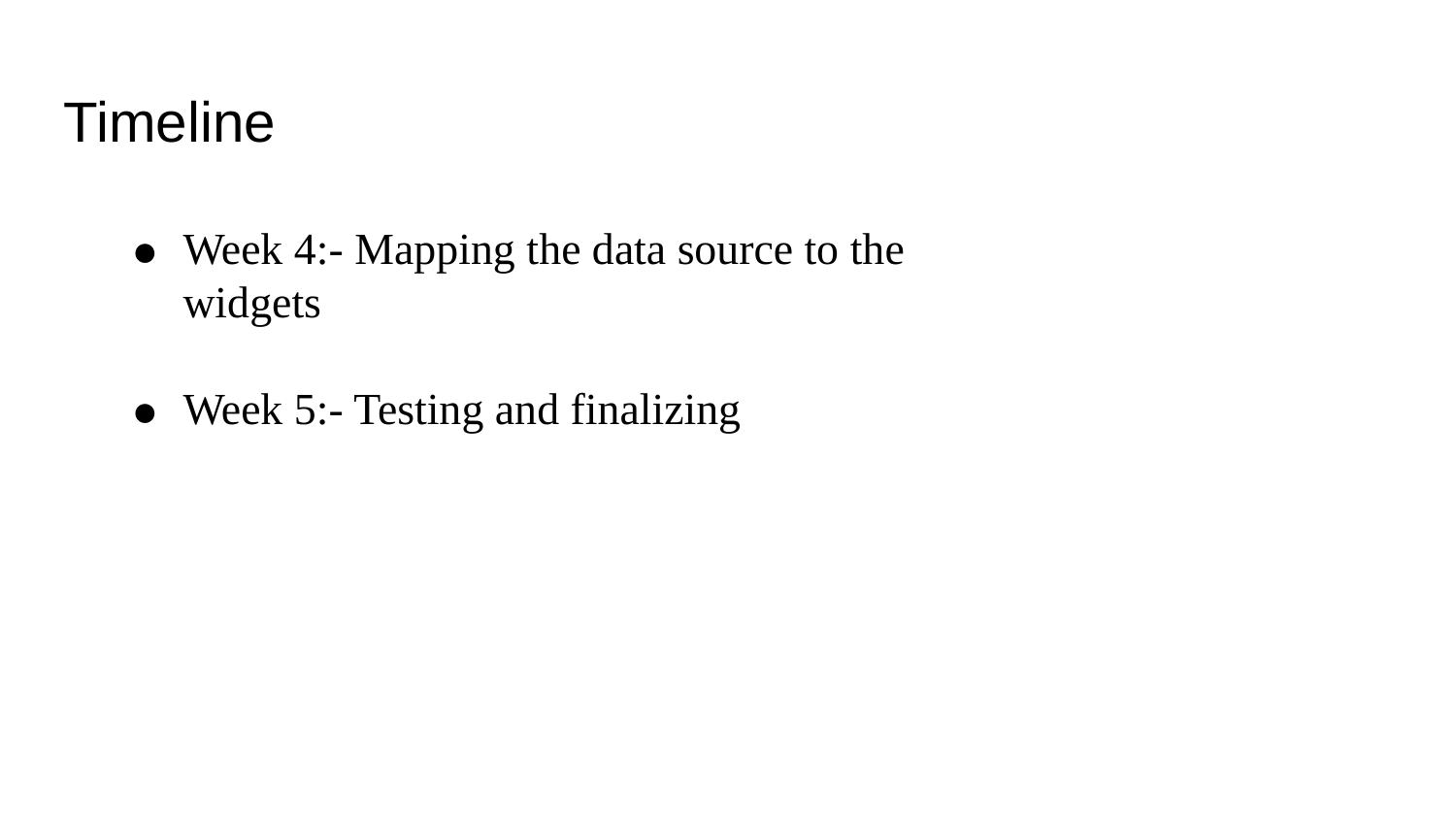

Timeline
Week 4:- Mapping the data source to the widgets

Week 5:- Testing and finalizing